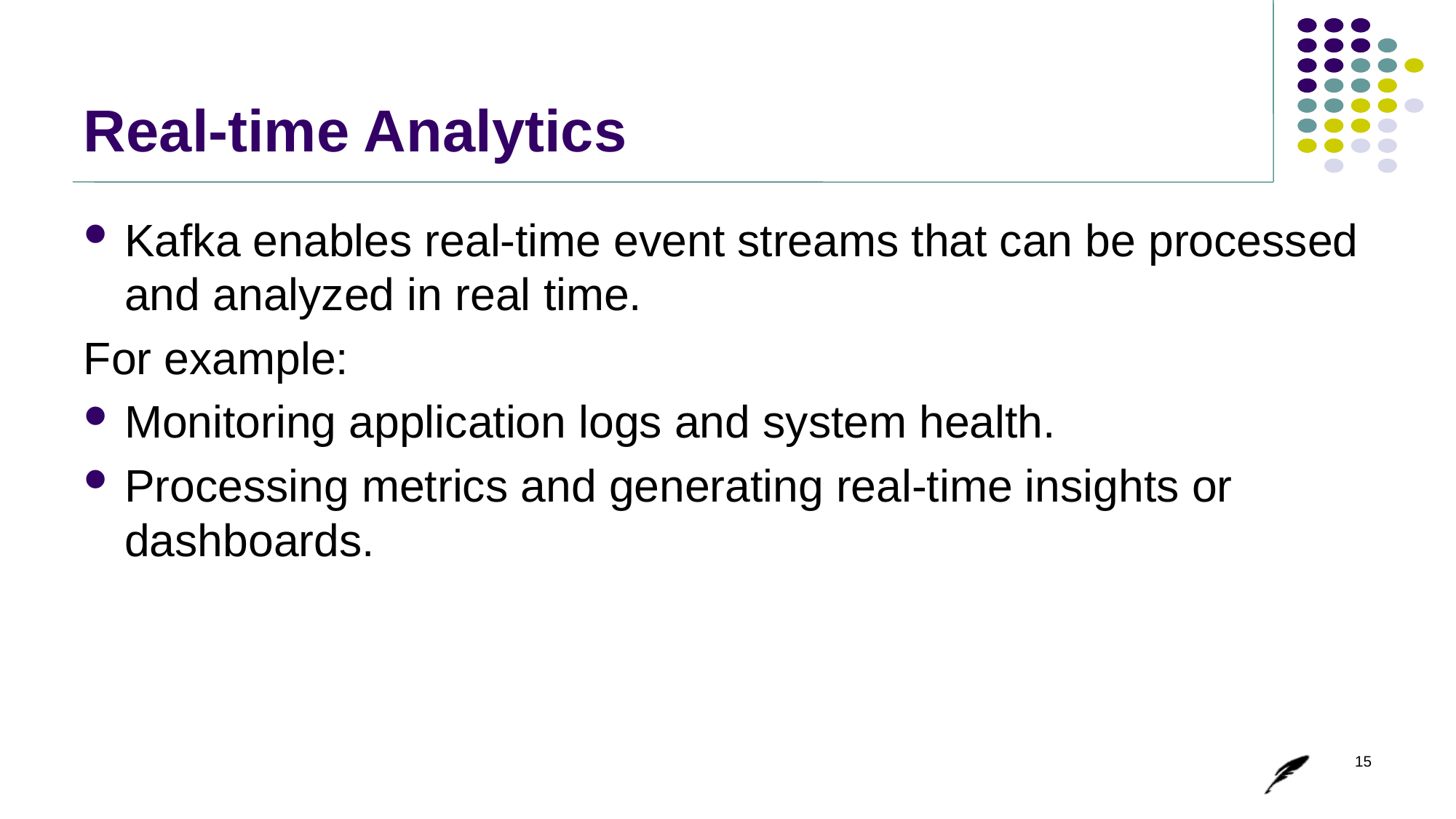

# Real-time Analytics
Kafka enables real-time event streams that can be processed and analyzed in real time.
For example:
Monitoring application logs and system health.
Processing metrics and generating real-time insights or dashboards.
15